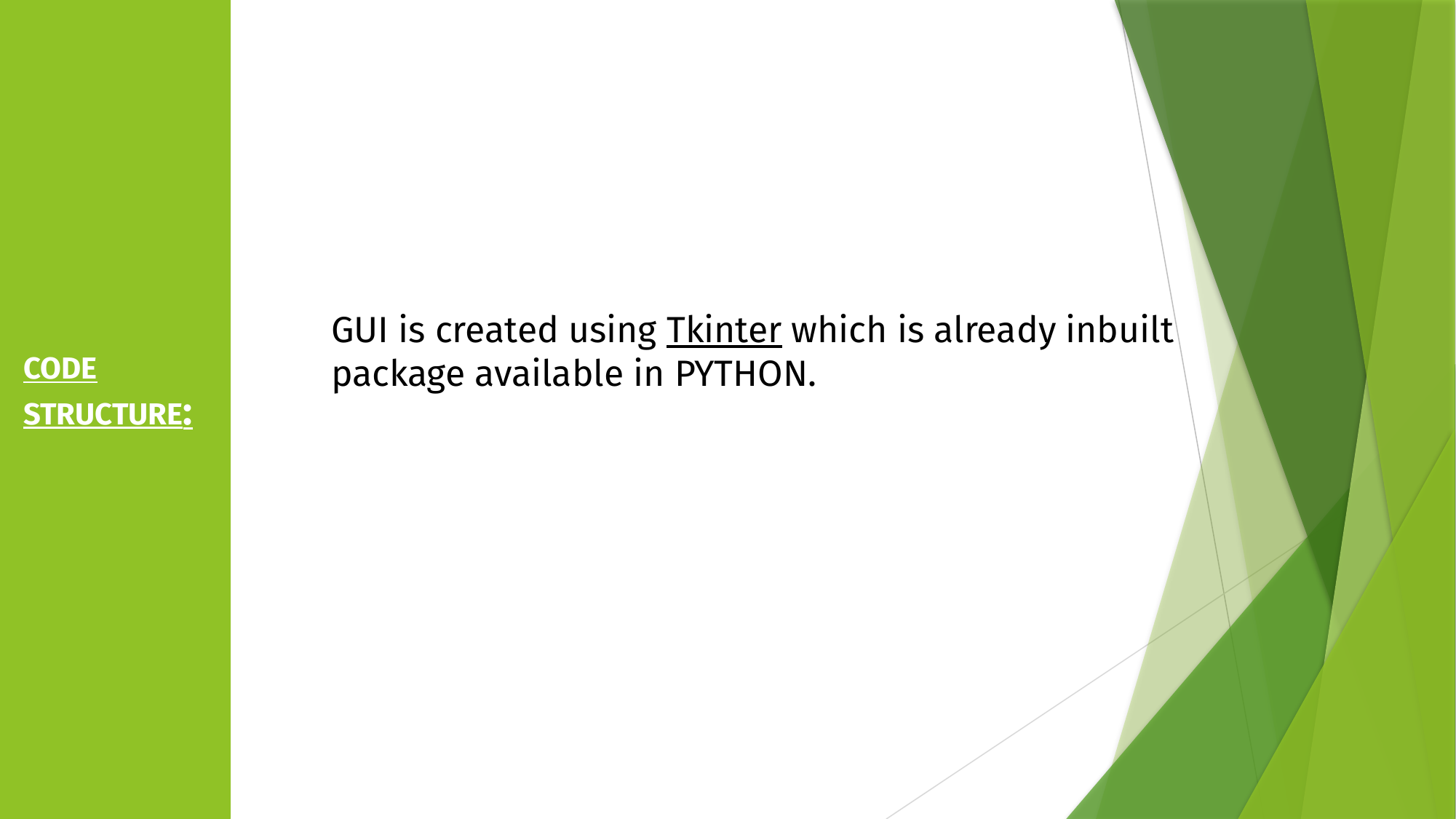

GUI is created using Tkinter which is already inbuilt package available in PYTHON.

CODE STRUCTURE: